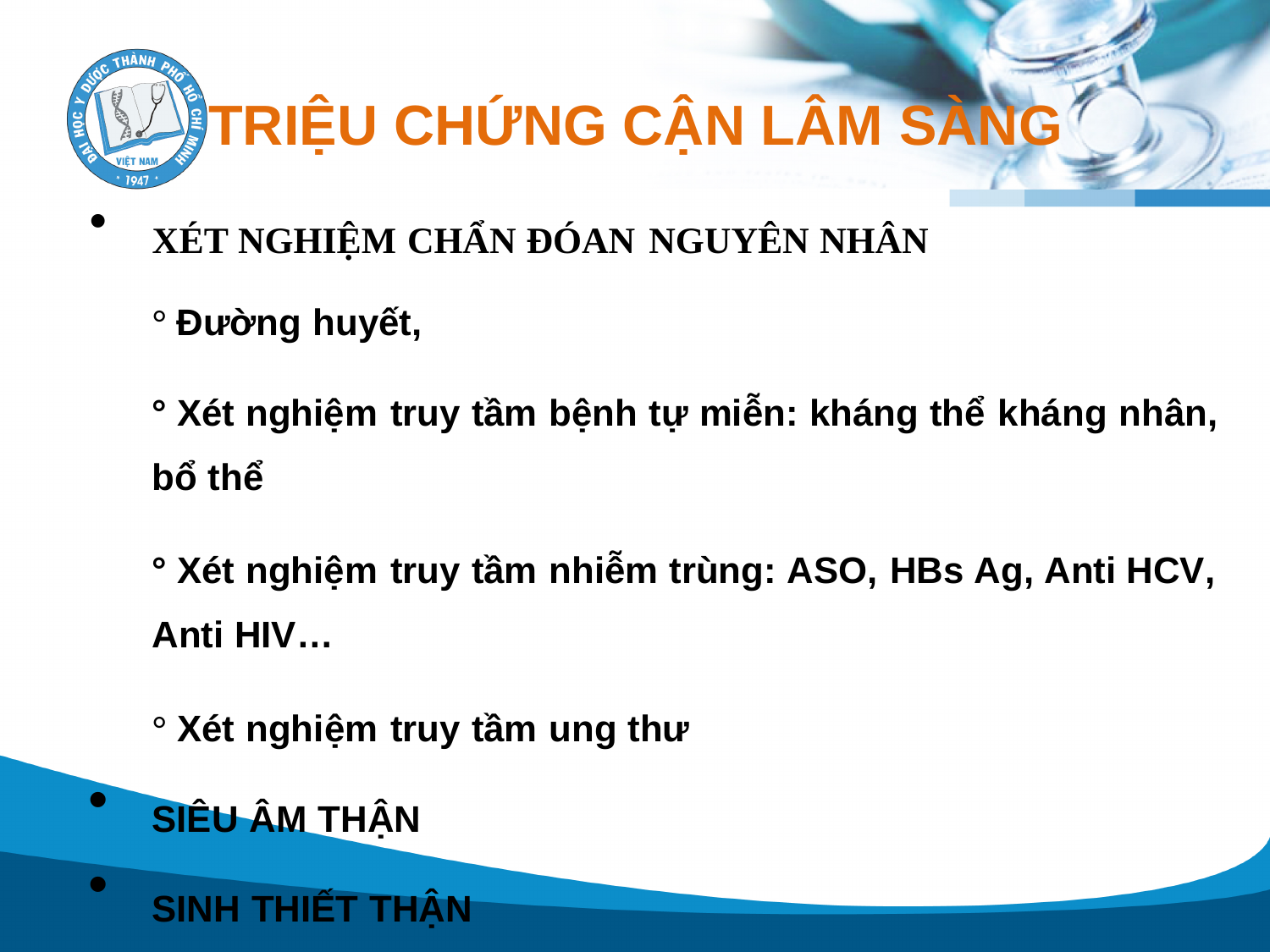

TRIỆU CHỨNG CẬN LÂM SÀNG
•
XÉT NGHIỆM CHẨN ĐÓAN
NGUYÊN NHÂN
° Đường huyết,
° Xét nghiệm
bổ thể
truy
tầm
bệnh
tự miễn: kháng thể
kháng
nhân,
° Xét nghiệm
Anti HIV…
truy
tầm
nhiễm trùng: ASO,
HBs Ag, Anti
HCV,
° Xét nghiệm
truy
tầm
ung thư
•
•
SIÊU ÂM THẬN
SINH THIẾT THẬN